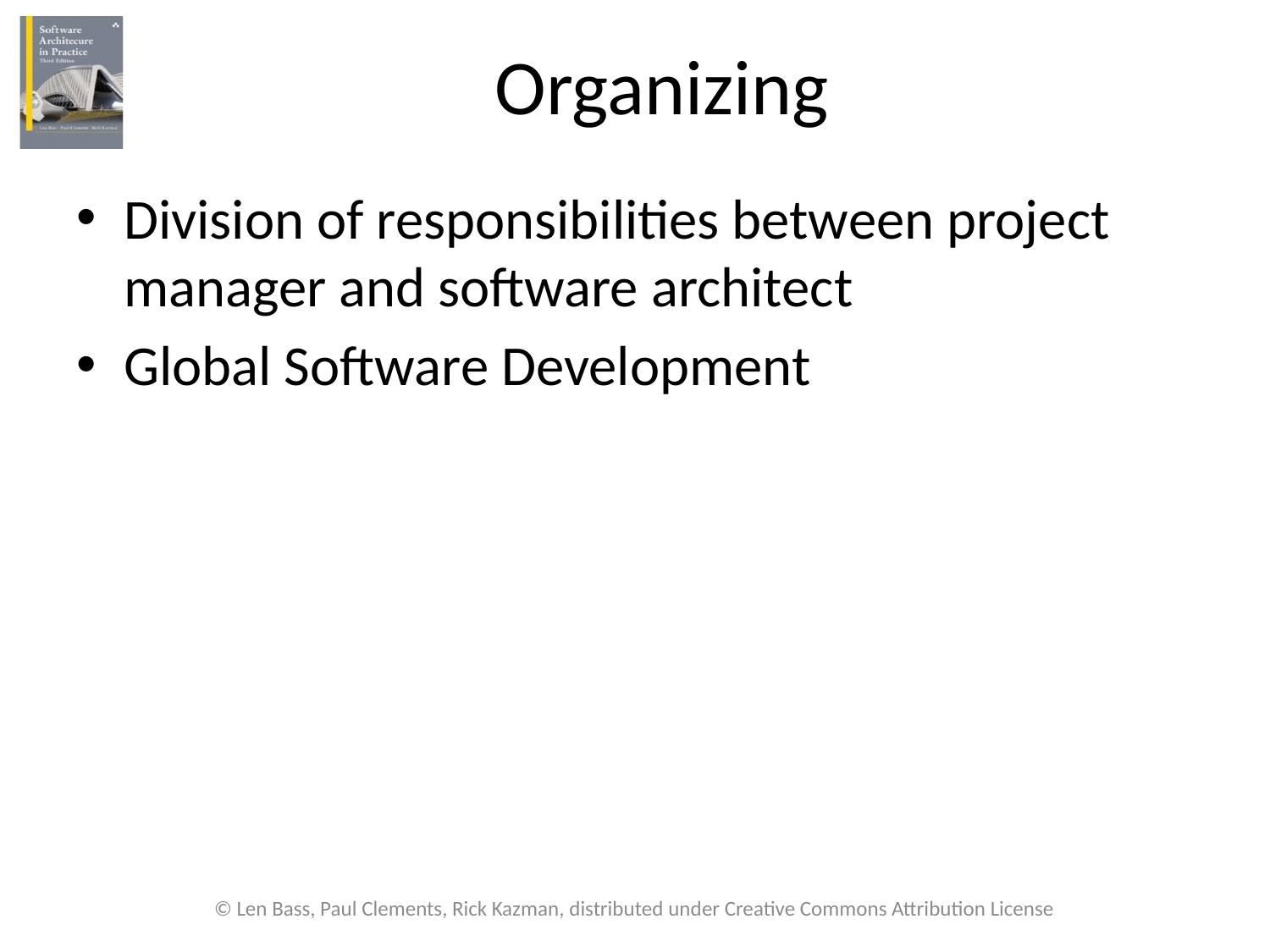

# Organizing
Division of responsibilities between project manager and software architect
Global Software Development
© Len Bass, Paul Clements, Rick Kazman, distributed under Creative Commons Attribution License